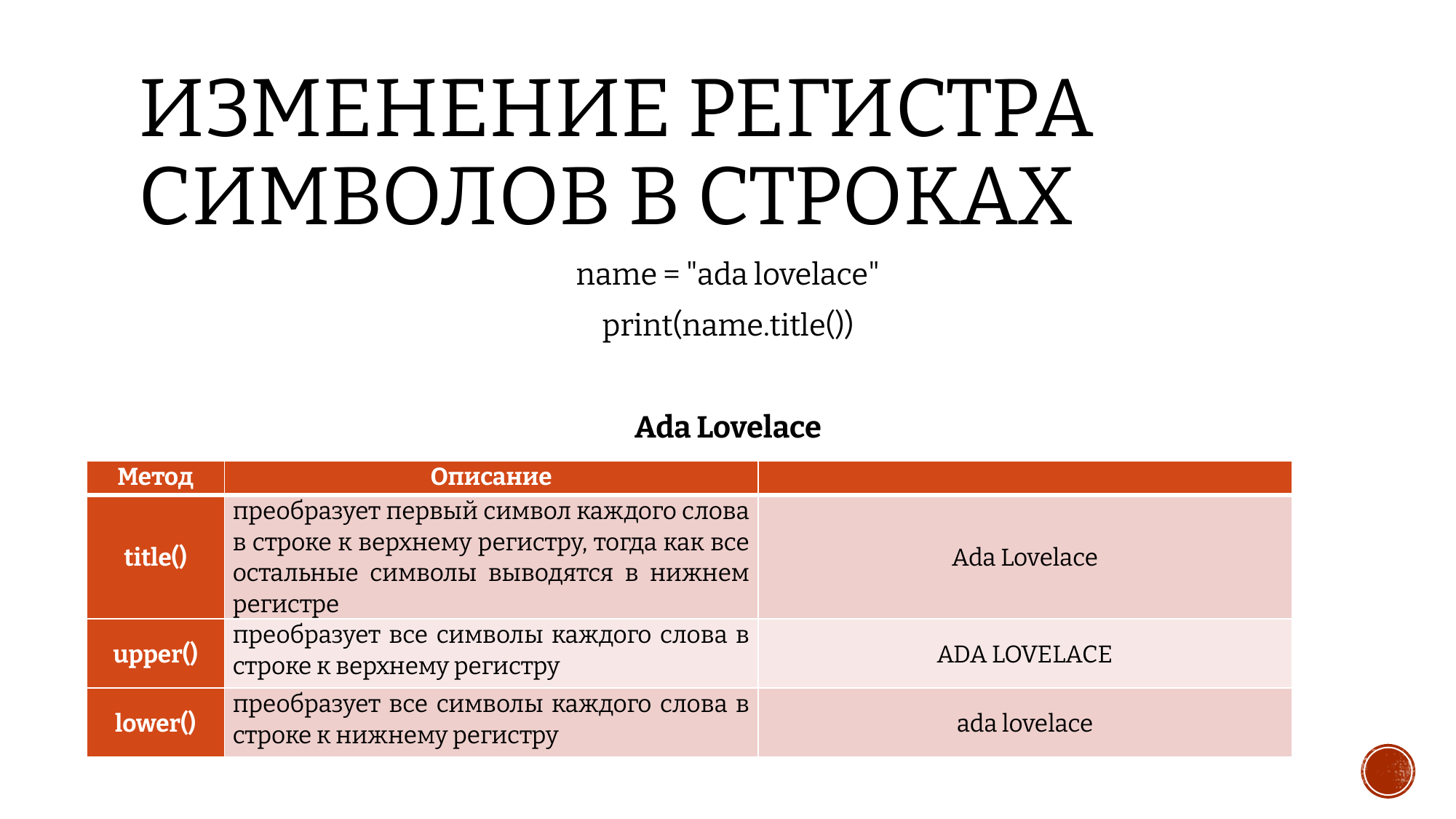

# Изменение регистра символов в строках
name = "ada lovelace"
print(name.title())

Ada Lovelace

| Метод | Описание |  |
| --- | --- | --- |
| title() | преобразует первый символ каждого слова в строке к верхнему регистру, тогда как все остальные символы выводятся в нижнем регистре | Ada Lovelace |
| upper() | преобразует все символы каждого слова в строке к верхнему регистру | ADA LOVELACE |
| lower() | преобразует все символы каждого слова в строке к нижнему регистру | ada lovelace |